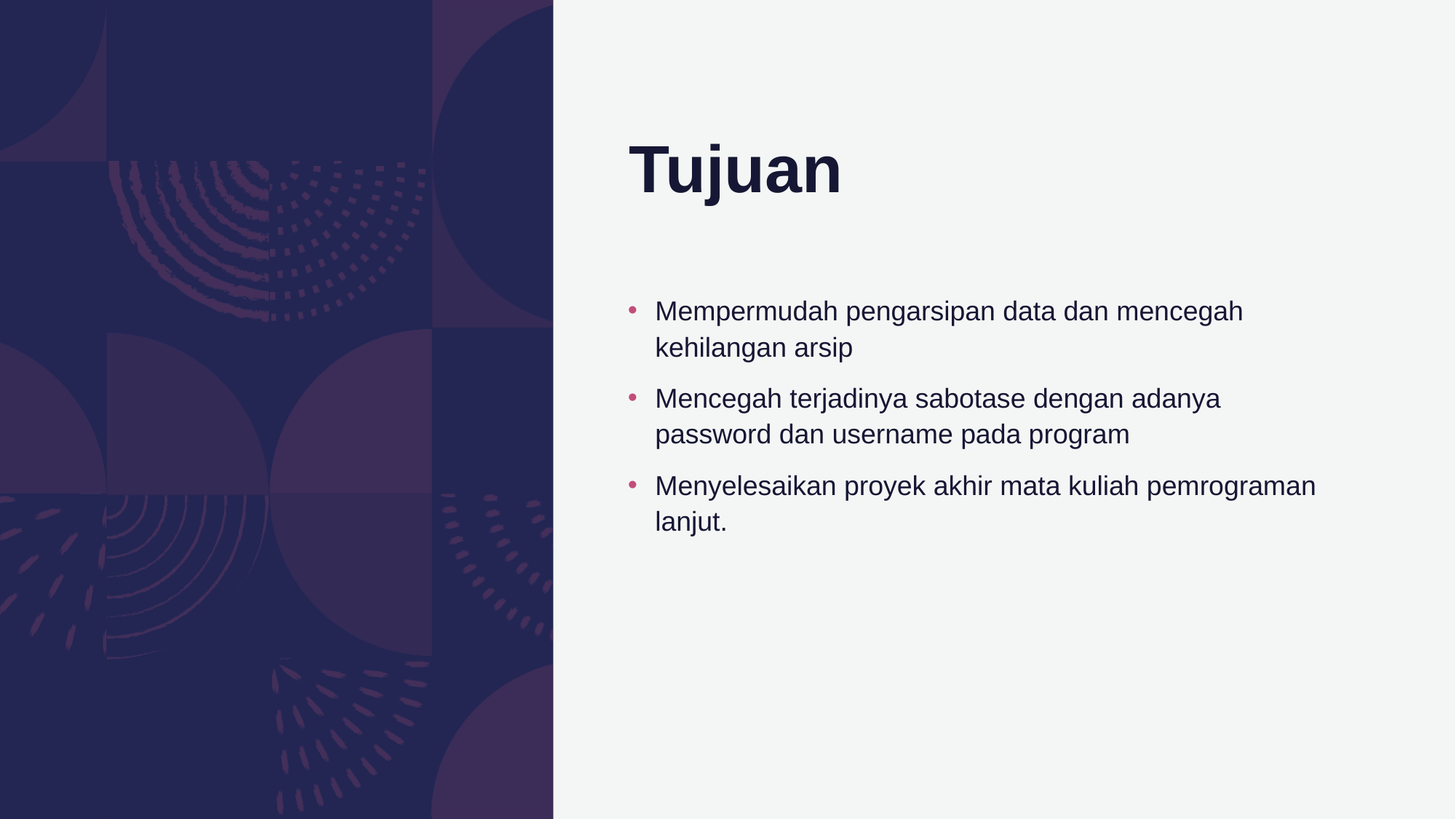

# Tujuan
Mempermudah pengarsipan data dan mencegah kehilangan arsip
Mencegah terjadinya sabotase dengan adanya password dan username pada program
Menyelesaikan proyek akhir mata kuliah pemrograman lanjut.